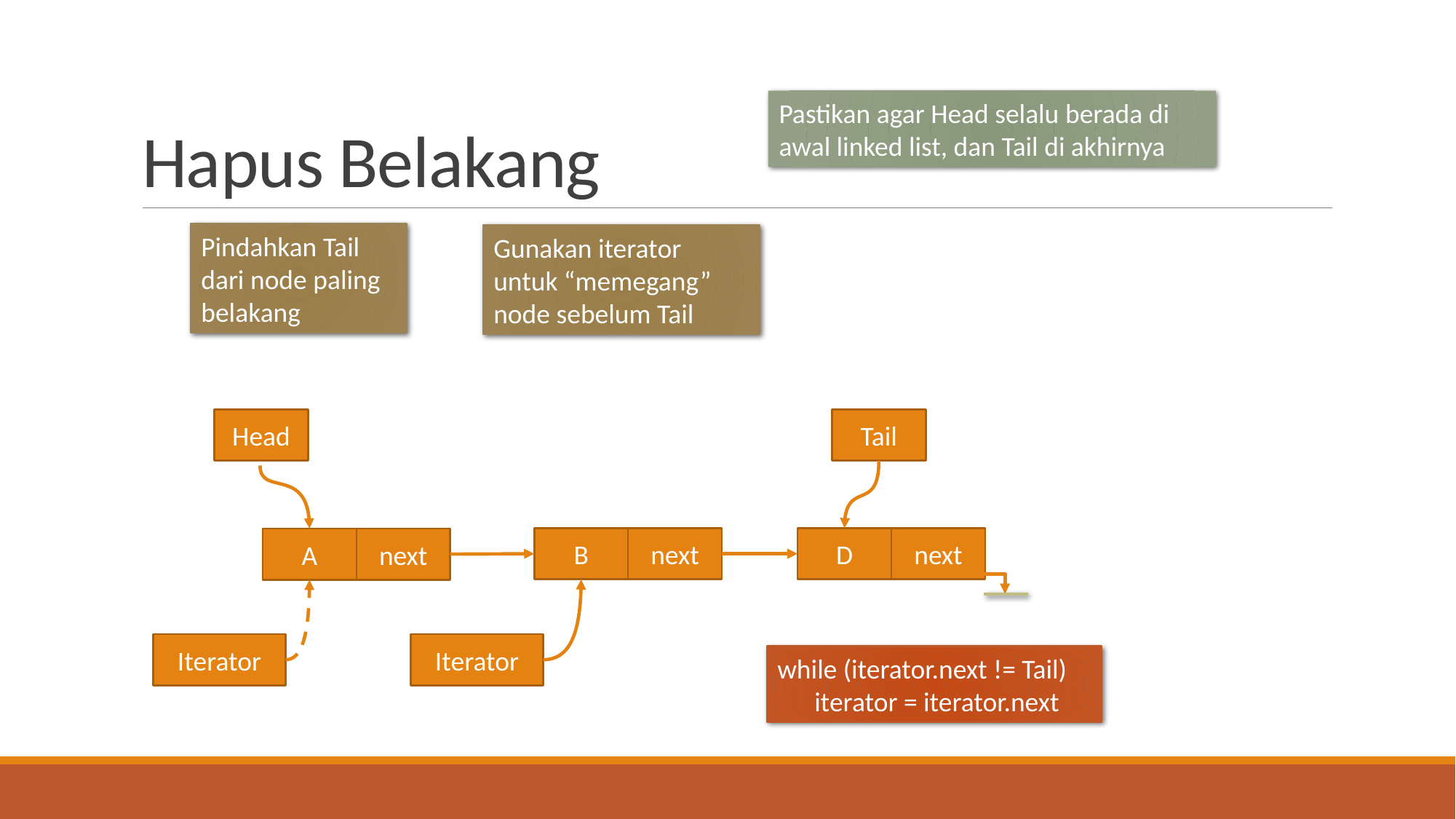

# Hapus Belakang
Pastikan agar Head selalu berada di awal linked list, dan Tail di akhirnya
Pindahkan Tail dari node paling belakang
Gunakan iterator untuk “memegang” node sebelum Tail
Head
Tail
B
next
D
next
A
next
Iterator
Iterator
while (iterator.next != Tail)
      iterator = iterator.next